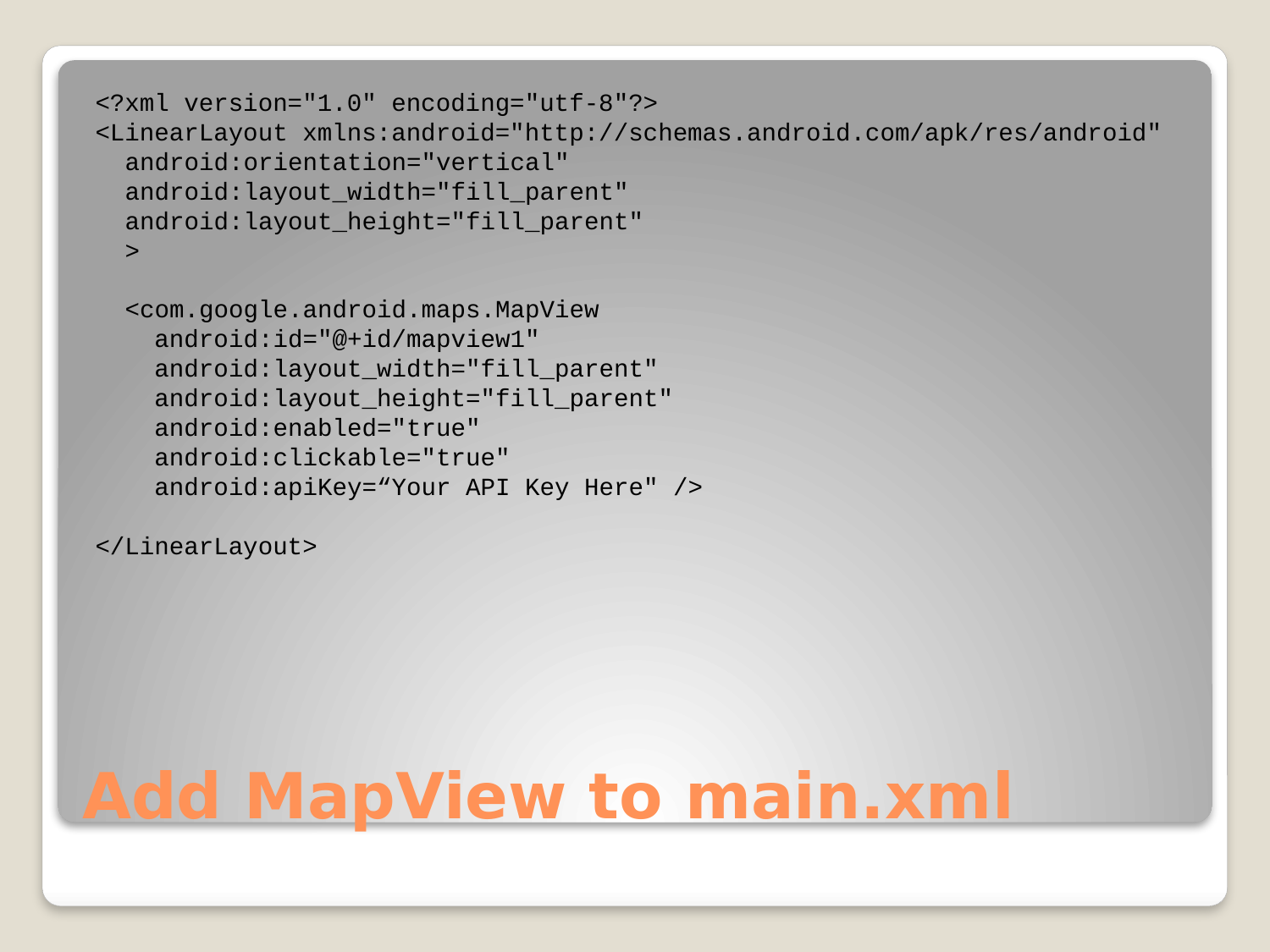

<?xml version="1.0" encoding="utf-8"?>
<LinearLayout xmlns:android="http://schemas.android.com/apk/res/android"
  android:orientation="vertical"
  android:layout_width="fill_parent"
  android:layout_height="fill_parent"
  >

  <com.google.android.maps.MapView
    android:id="@+id/mapview1"
    android:layout_width="fill_parent"
    android:layout_height="fill_parent"
    android:enabled="true"
    android:clickable="true"
    android:apiKey=“Your API Key Here" />

</LinearLayout>
# Add MapView to main.xml